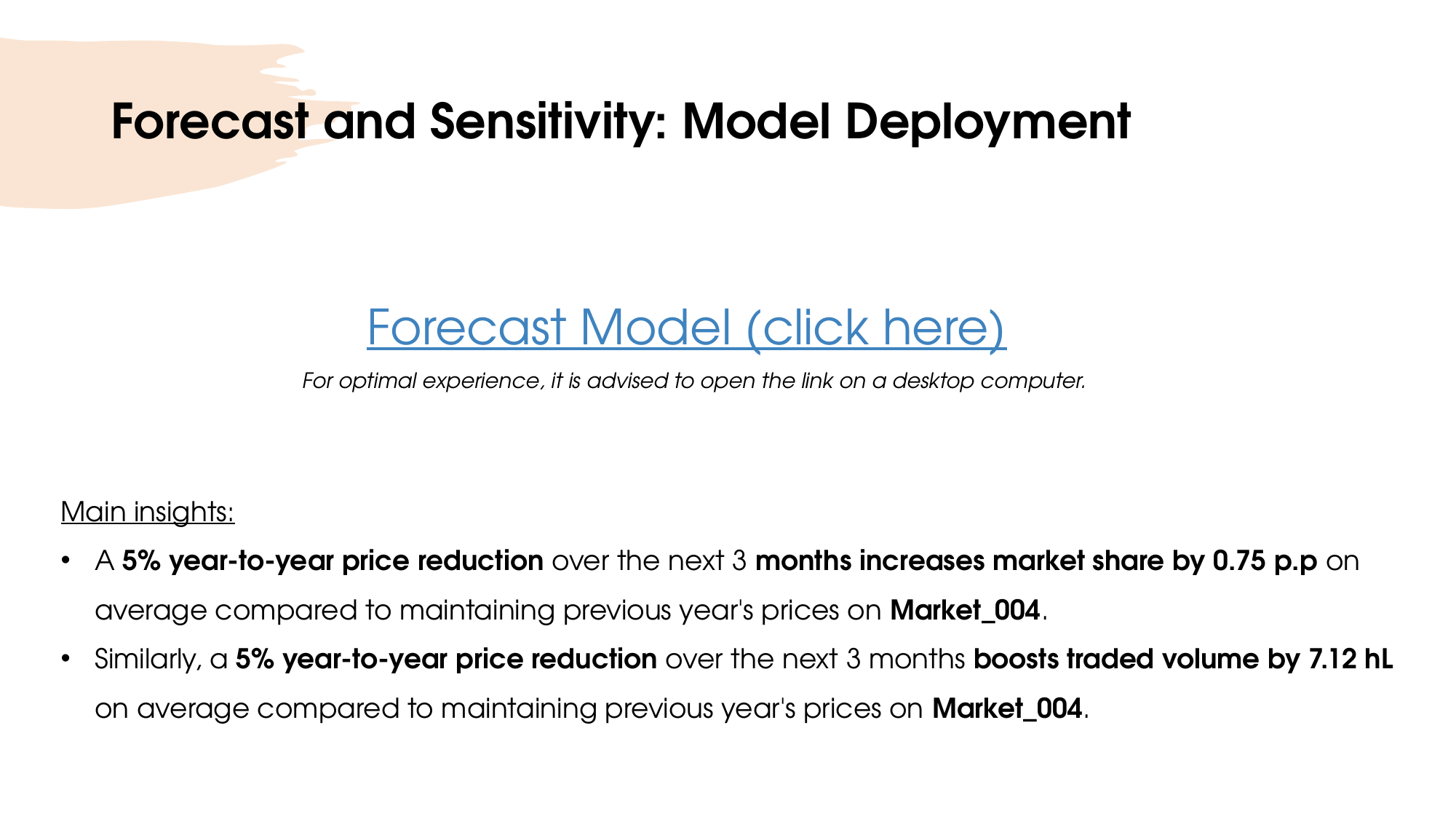

# Forecast and Sensitivity: Model Deployment
Forecast Model (click here)
For optimal experience, it is advised to open the link on a desktop computer.
Main insights:
A 5% year-to-year price reduction over the next 3 months increases market share by 0.75 p.p on average compared to maintaining previous year's prices on Market_004.
Similarly, a 5% year-to-year price reduction over the next 3 months boosts traded volume by 7.12 hL on average compared to maintaining previous year's prices on Market_004.